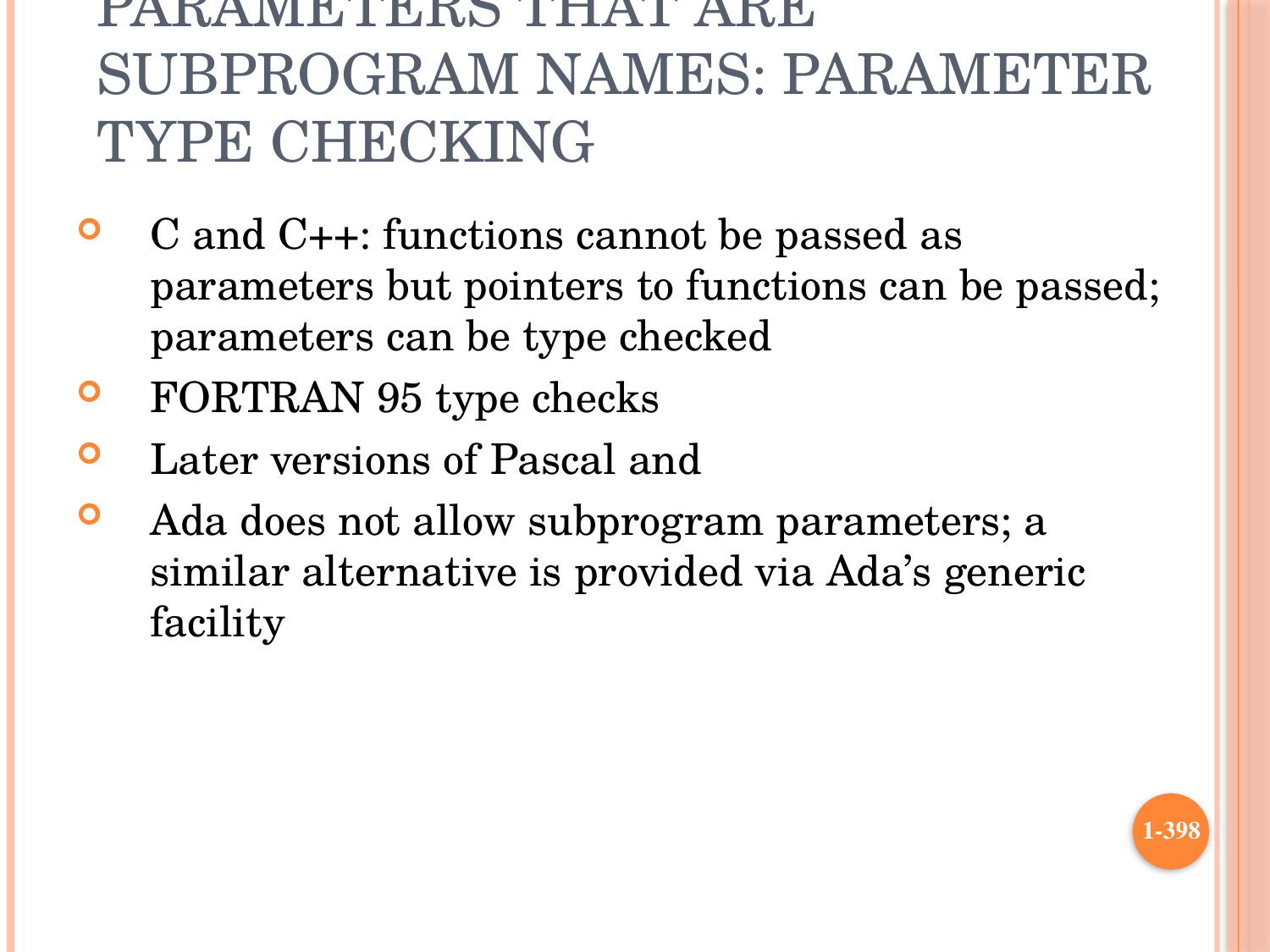

# Parameters that are Subprogram Names: Parameter Type Checking
C and C++: functions cannot be passed as parameters but pointers to functions can be passed; parameters can be type checked
FORTRAN 95 type checks
Later versions of Pascal and
Ada does not allow subprogram parameters; a similar alternative is provided via Ada’s generic facility

1-398